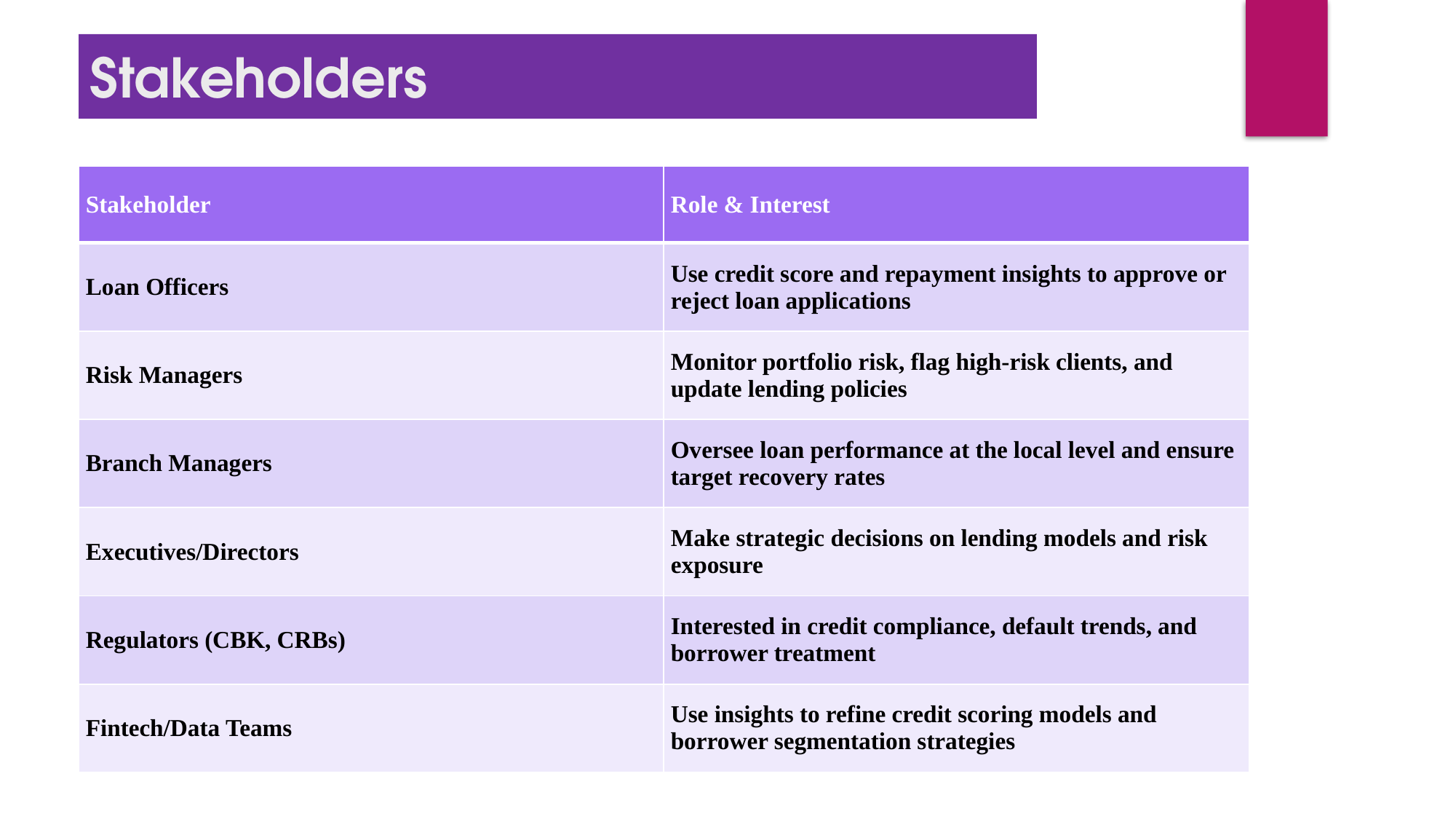

Stakeholders
| Stakeholder | Role & Interest |
| --- | --- |
| Loan Officers | Use credit score and repayment insights to approve or reject loan applications |
| Risk Managers | Monitor portfolio risk, flag high-risk clients, and update lending policies |
| Branch Managers | Oversee loan performance at the local level and ensure target recovery rates |
| Executives/Directors | Make strategic decisions on lending models and risk exposure |
| Regulators (CBK, CRBs) | Interested in credit compliance, default trends, and borrower treatment |
| Fintech/Data Teams | Use insights to refine credit scoring models and borrower segmentation strategies |
|  |  |
| --- | --- |
|  |  |
|  |  |
|  |  |
|  |  |
|  |  |
|  |  |